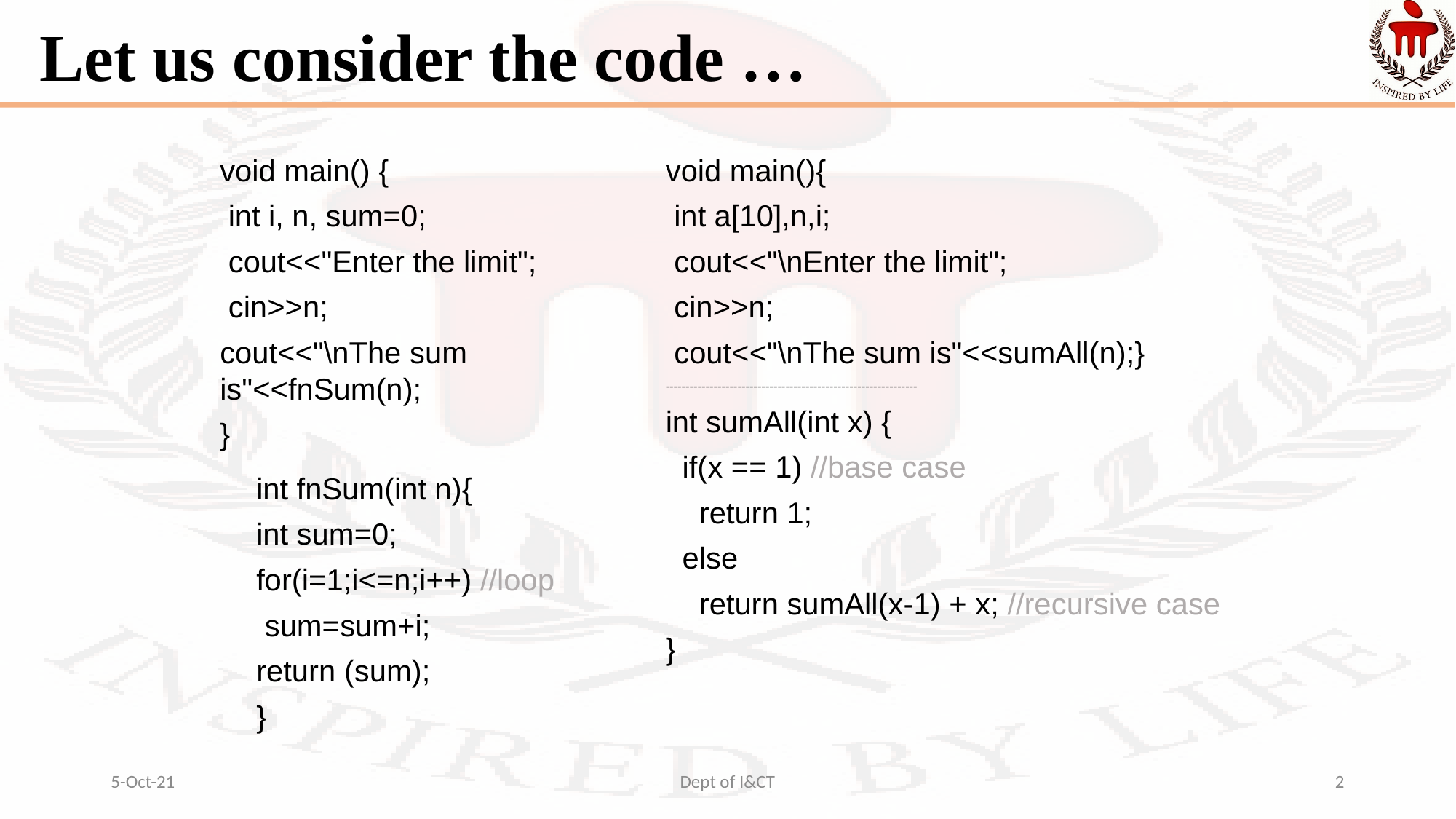

# Let us consider the code …
void main() {
 int i, n, sum=0;
 cout<<"Enter the limit";
 cin>>n;
cout<<"\nThe sum is"<<fnSum(n);
}
void main(){
 int a[10],n,i;
 cout<<"\nEnter the limit";
 cin>>n;
 cout<<"\nThe sum is"<<sumAll(n);}
---------------------------------------------------------------
int sumAll(int x) {
  if(x == 1) //base case
    return 1;
  else
    return sumAll(x-1) + x; //recursive case
}
int fnSum(int n){
int sum=0;
for(i=1;i<=n;i++) //loop
 sum=sum+i;
return (sum);
}
5-Oct-21
Dept of I&CT
2